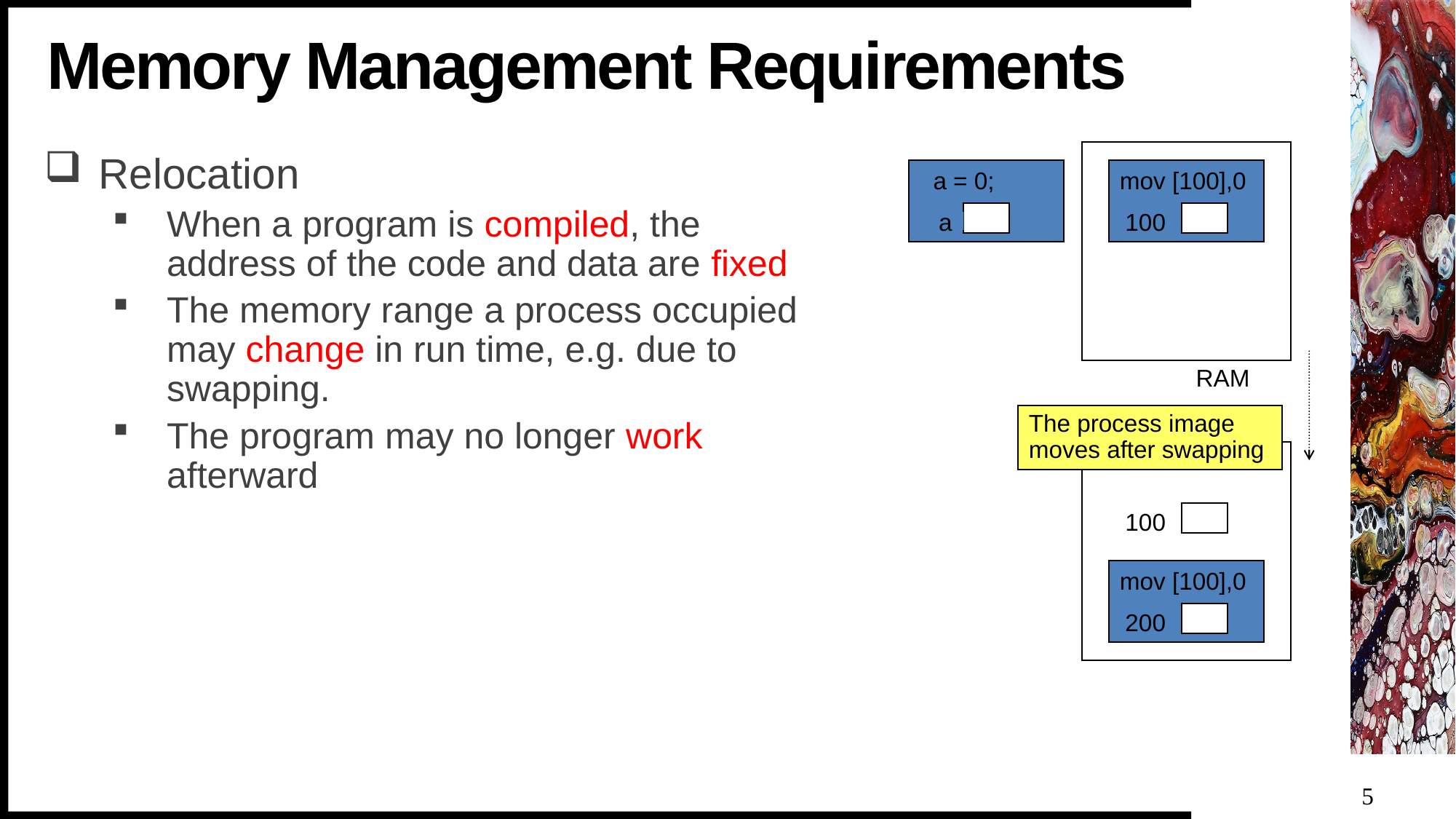

# Memory Management Requirements

Relocation
When a program is compiled, the address of the code and data are fixed
The memory range a process occupied may change in run time, e.g. due to swapping.
The program may no longer work afterward

  a = 0;
mov [100],0

100

a

The process image moves after swapping

100
mov [100],0

200
RAM
5